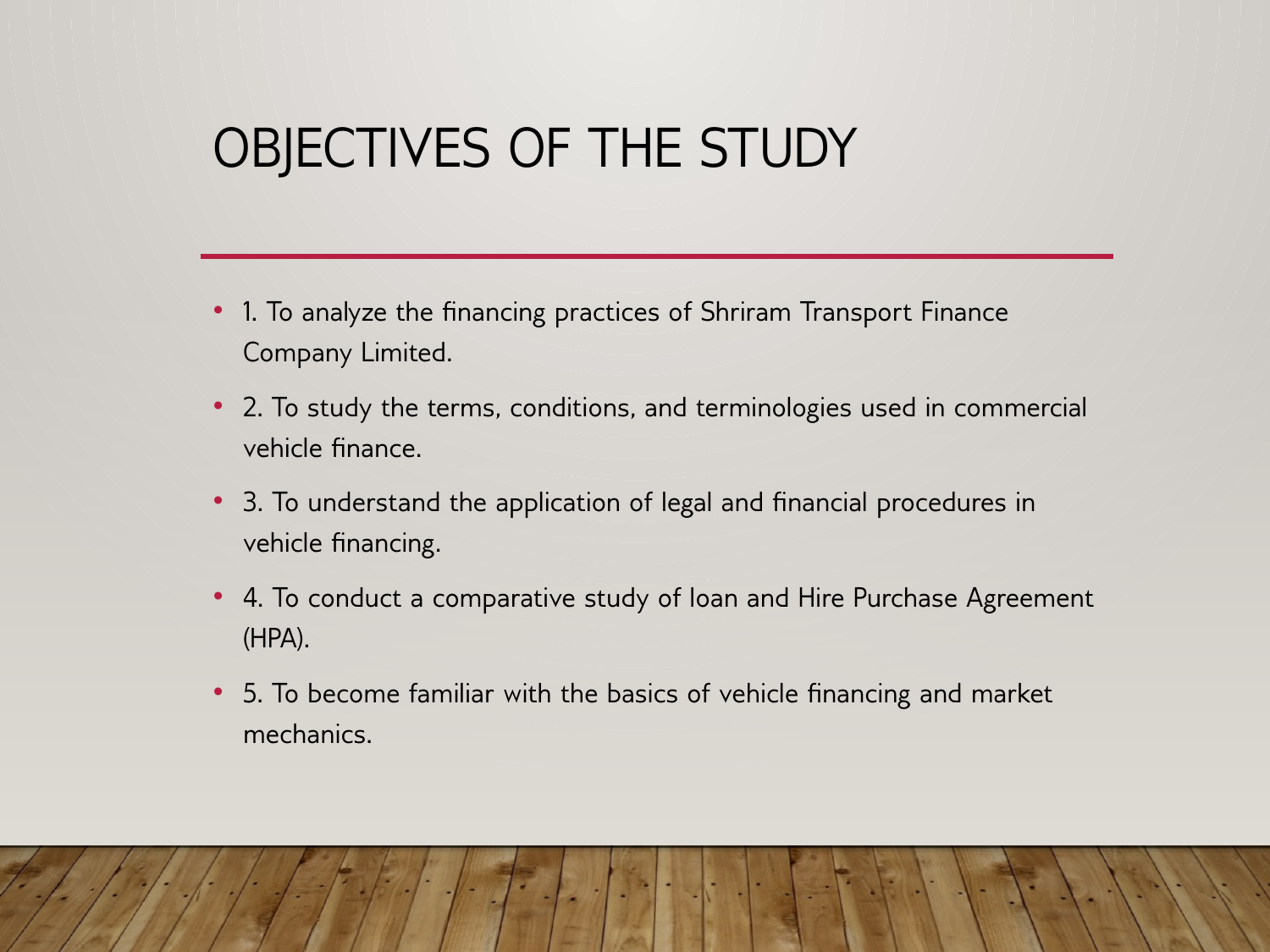

# Objectives of the Study
1. To analyze the financing practices of Shriram Transport Finance Company Limited.
2. To study the terms, conditions, and terminologies used in commercial vehicle finance.
3. To understand the application of legal and financial procedures in vehicle financing.
4. To conduct a comparative study of loan and Hire Purchase Agreement (HPA).
5. To become familiar with the basics of vehicle financing and market mechanics.